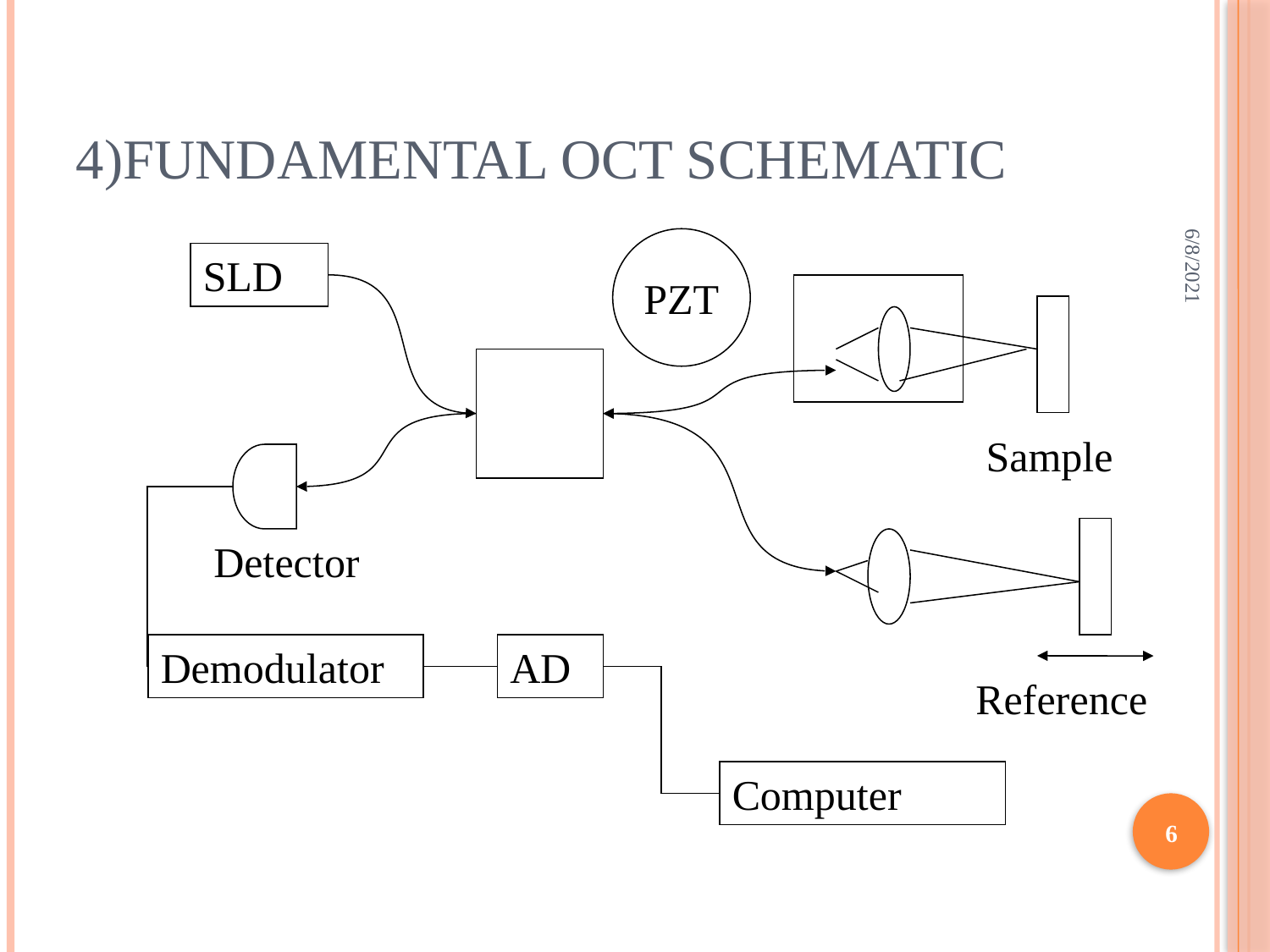

# 4)Fundamental OCT Schematic
6/8/2021

PZT

SLD

Sample

Detector

Demodulator
AD

Reference
Computer
6